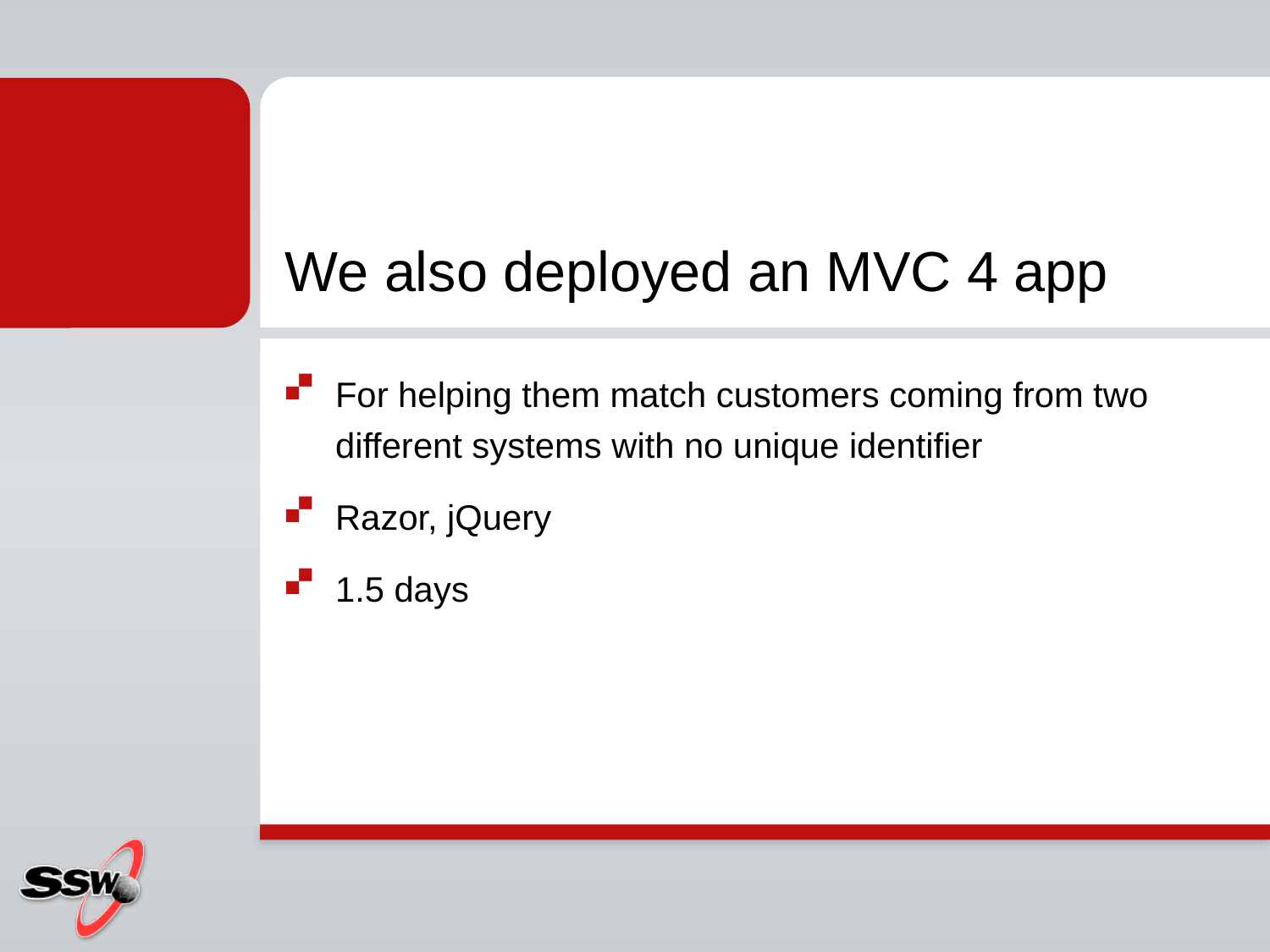

# We also deployed an MVC 4 app
For helping them match customers coming from two different systems with no unique identifier
Razor, jQuery
1.5 days